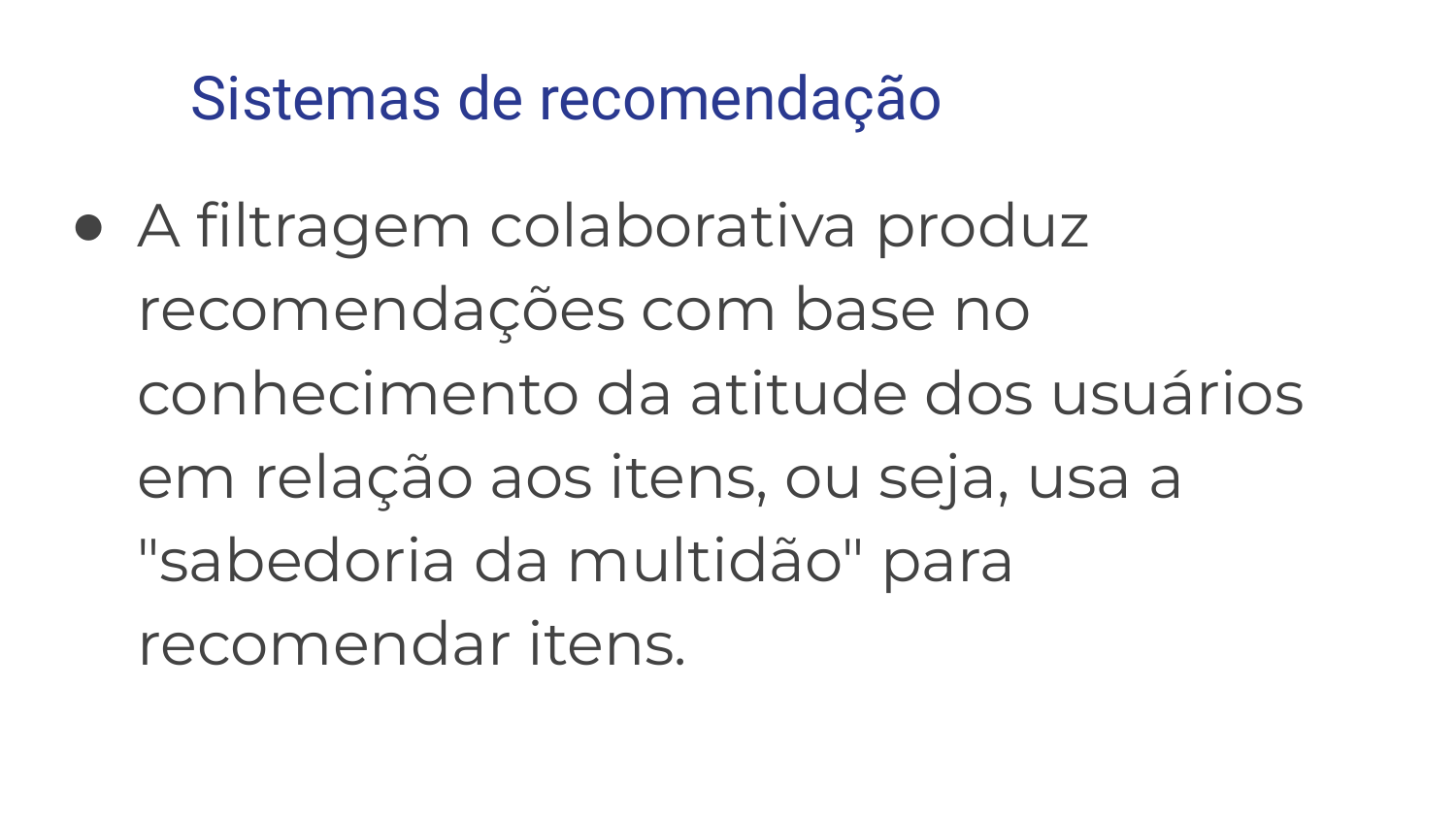

Sistemas de recomendação

A filtragem colaborativa produz recomendações com base no conhecimento da atitude dos usuários em relação aos itens, ou seja, usa a "sabedoria da multidão" para recomendar itens.